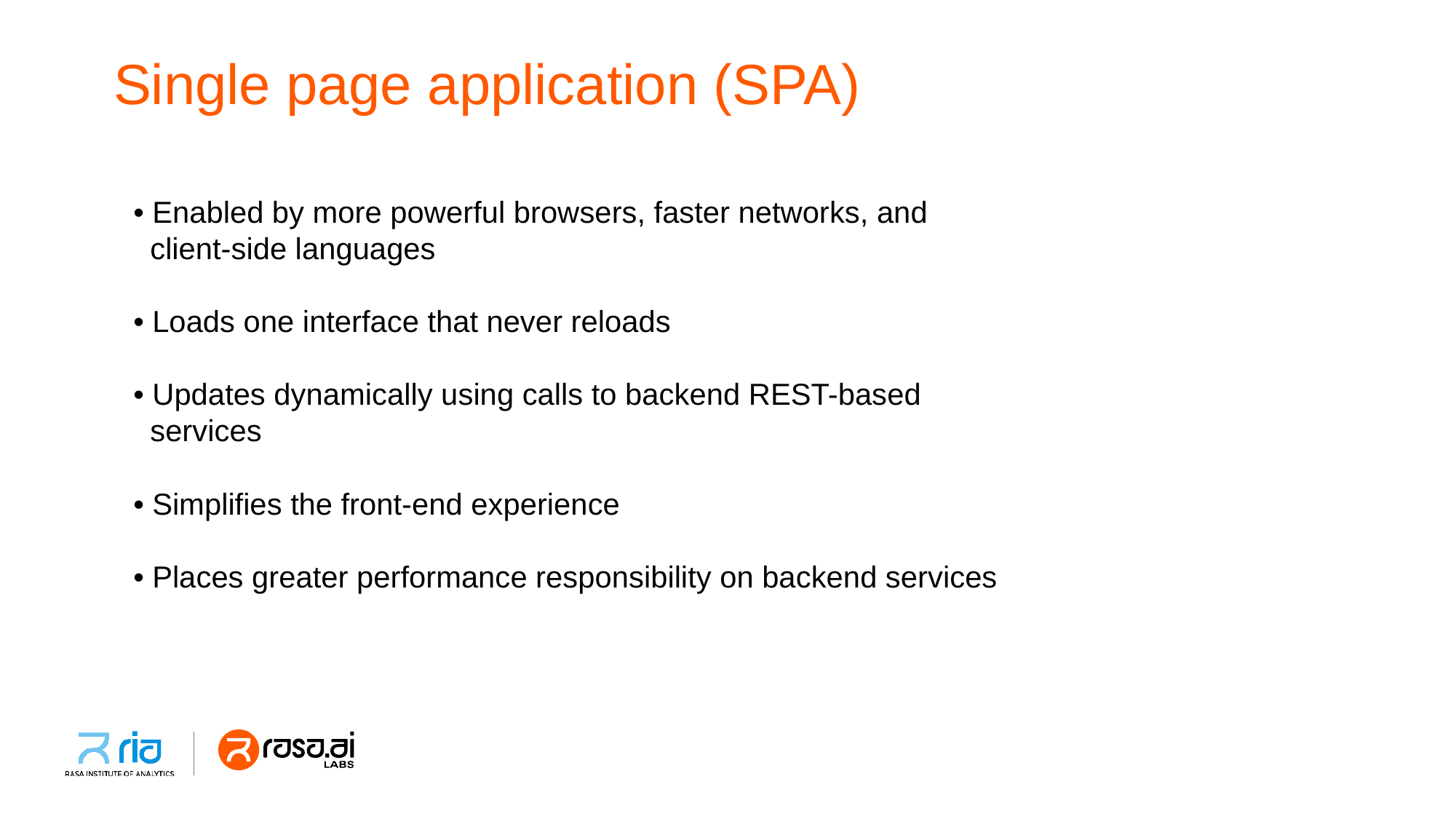

# Single page application (SPA)
• Enabled by more powerful browsers, faster networks, and
  client-side languages

• Loads one interface that never reloads

• Updates dynamically using calls to backend REST-based
  services

• Simplifies the front-end experience

• Places greater performance responsibility on backend services